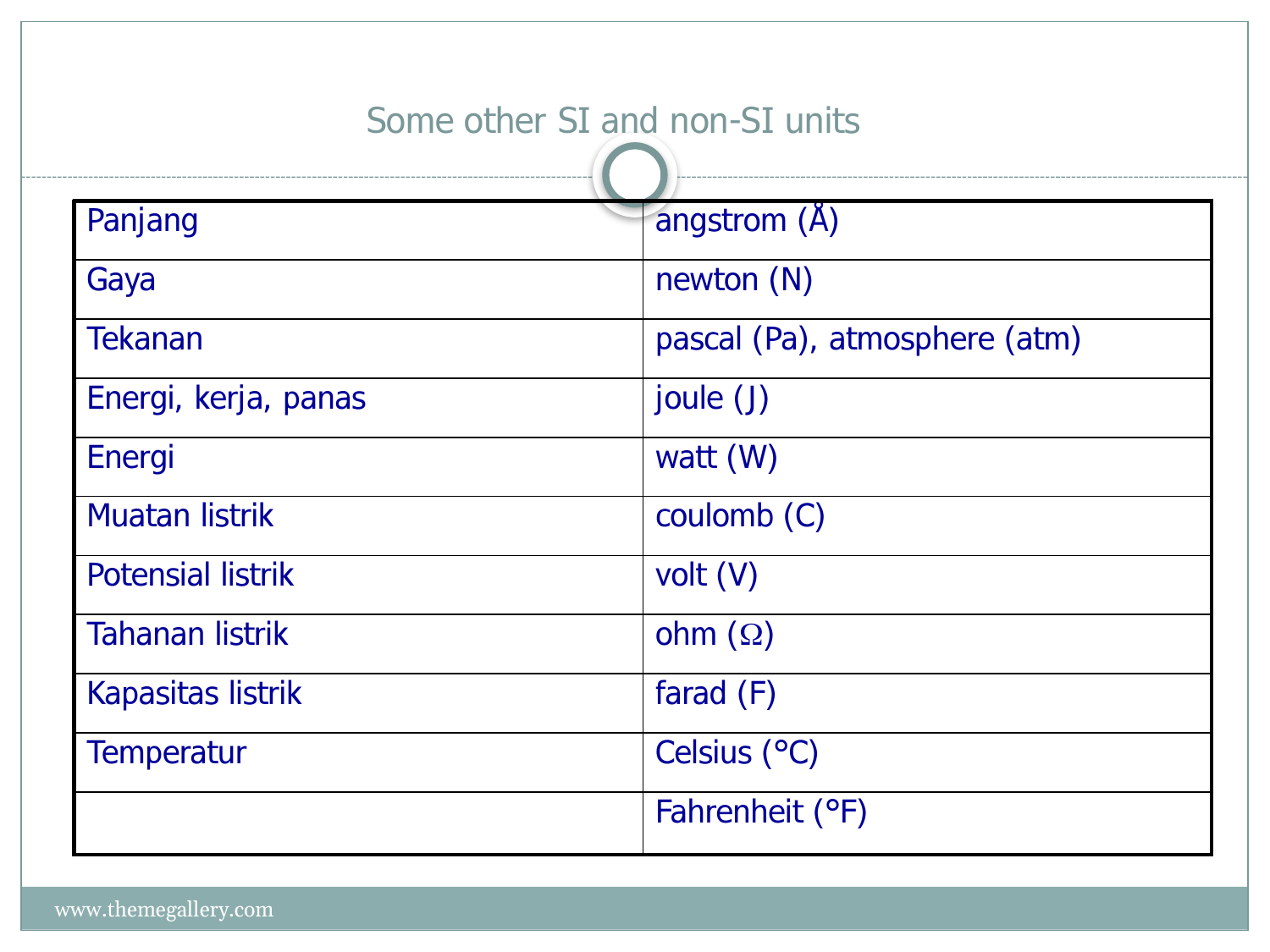

# Some other SI and non-SI units
| Panjang | angstrom (Å) |
| --- | --- |
| Gaya | newton (N) |
| Tekanan | pascal (Pa), atmosphere (atm) |
| Energi, kerja, panas | joule (J) |
| Energi | watt (W) |
| Muatan listrik | coulomb (C) |
| Potensial listrik | volt (V) |
| Tahanan listrik | ohm (Ω) |
| Kapasitas listrik | farad (F) |
| Temperatur | Celsius (°C) |
|  | Fahrenheit (°F) |
www.themegallery.com